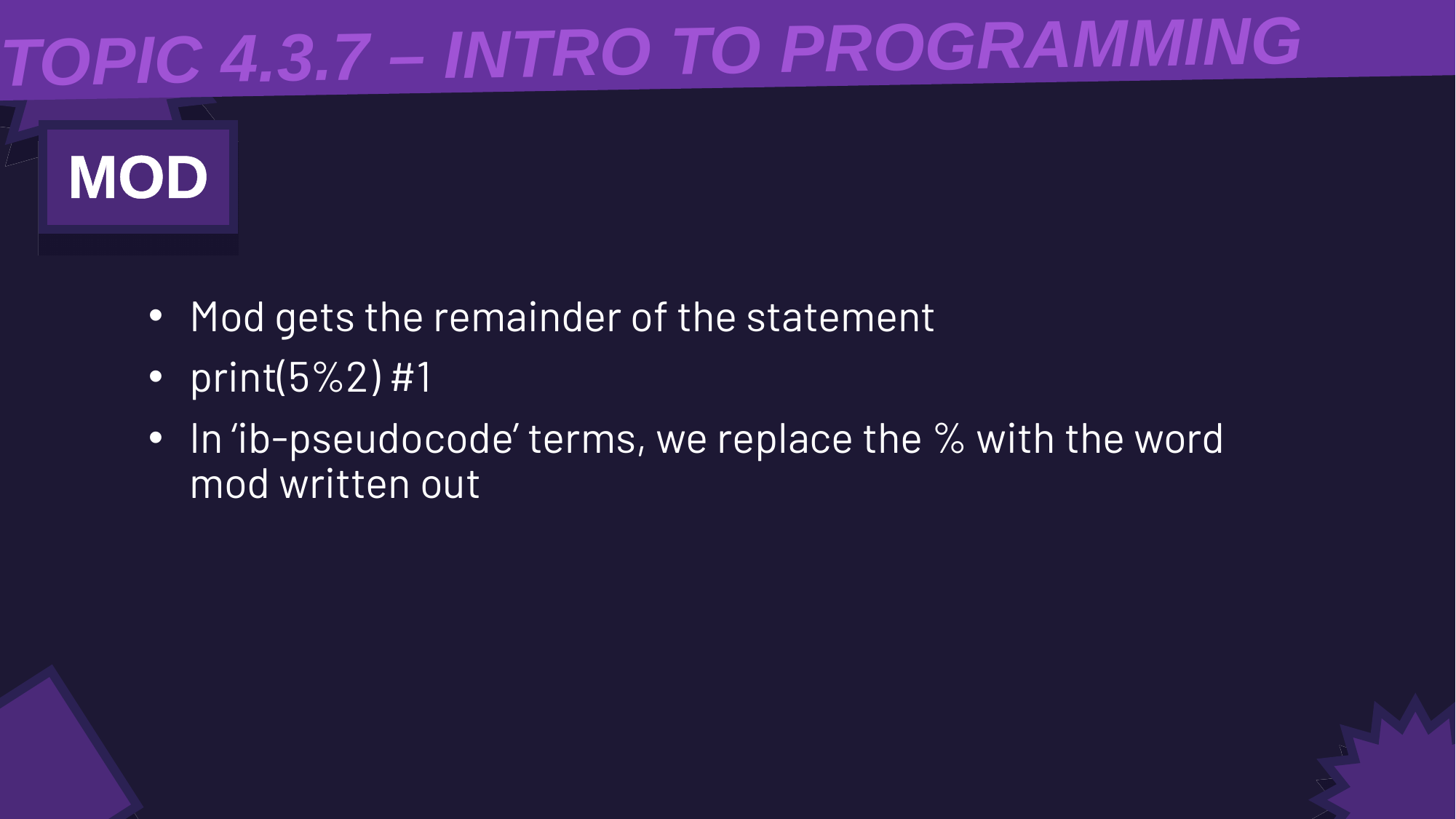

TOPIC 4.3.7 – INTRO TO PROGRAMMING

MOD
Mod gets the remainder of the statement
print(5%2) #1
In ‘ib-pseudocode’ terms, we replace the % with the word mod written out